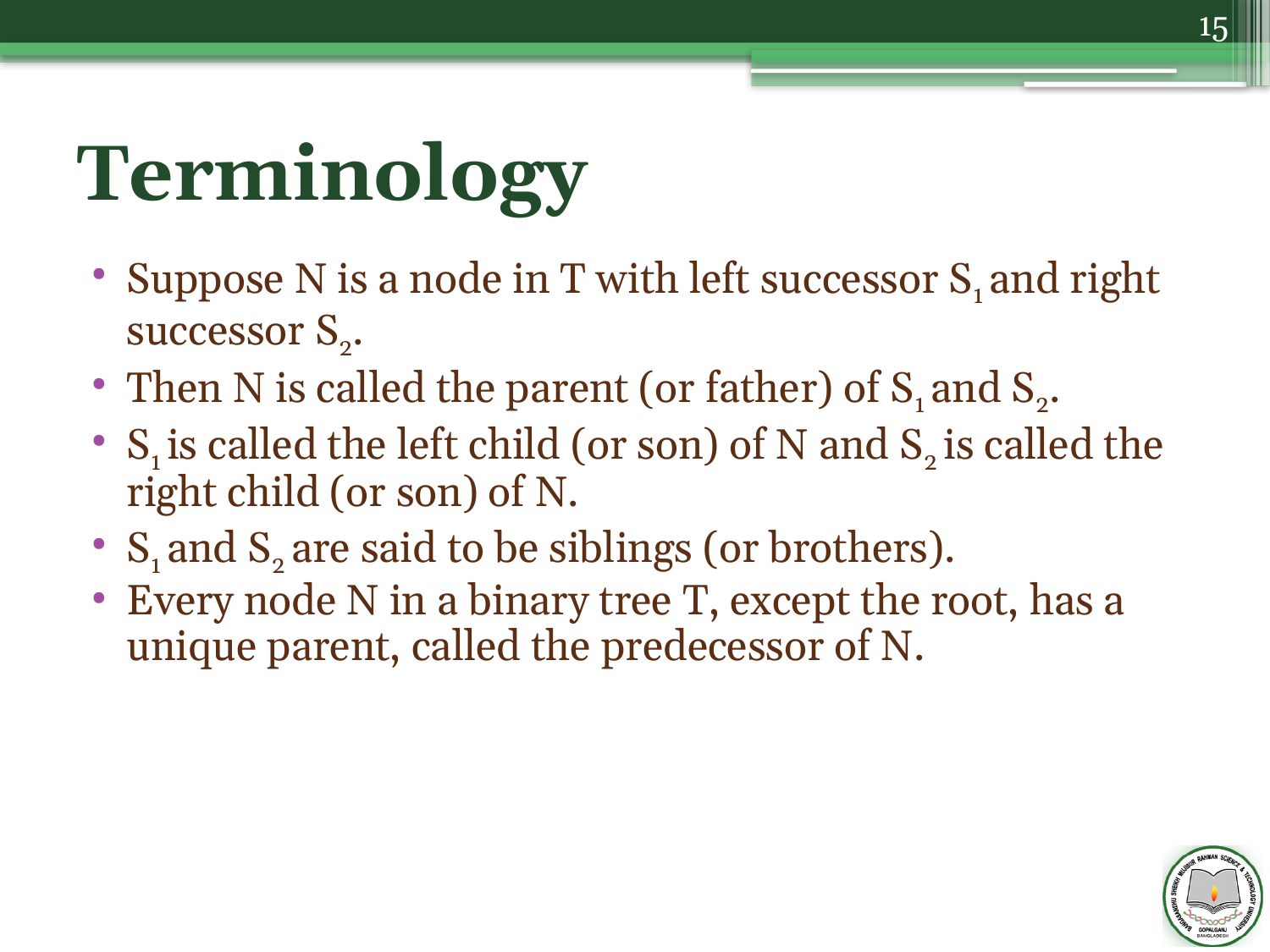

15
# Terminology
Suppose N is a node in T with left successor S1 and right successor S2.
Then N is called the parent (or father) of S1 and S2.
S1 is called the left child (or son) of N and S2 is called the right child (or son) of N.
S1 and S2 are said to be siblings (or brothers).
Every node N in a binary tree T, except the root, has a unique parent, called the predecessor of N.